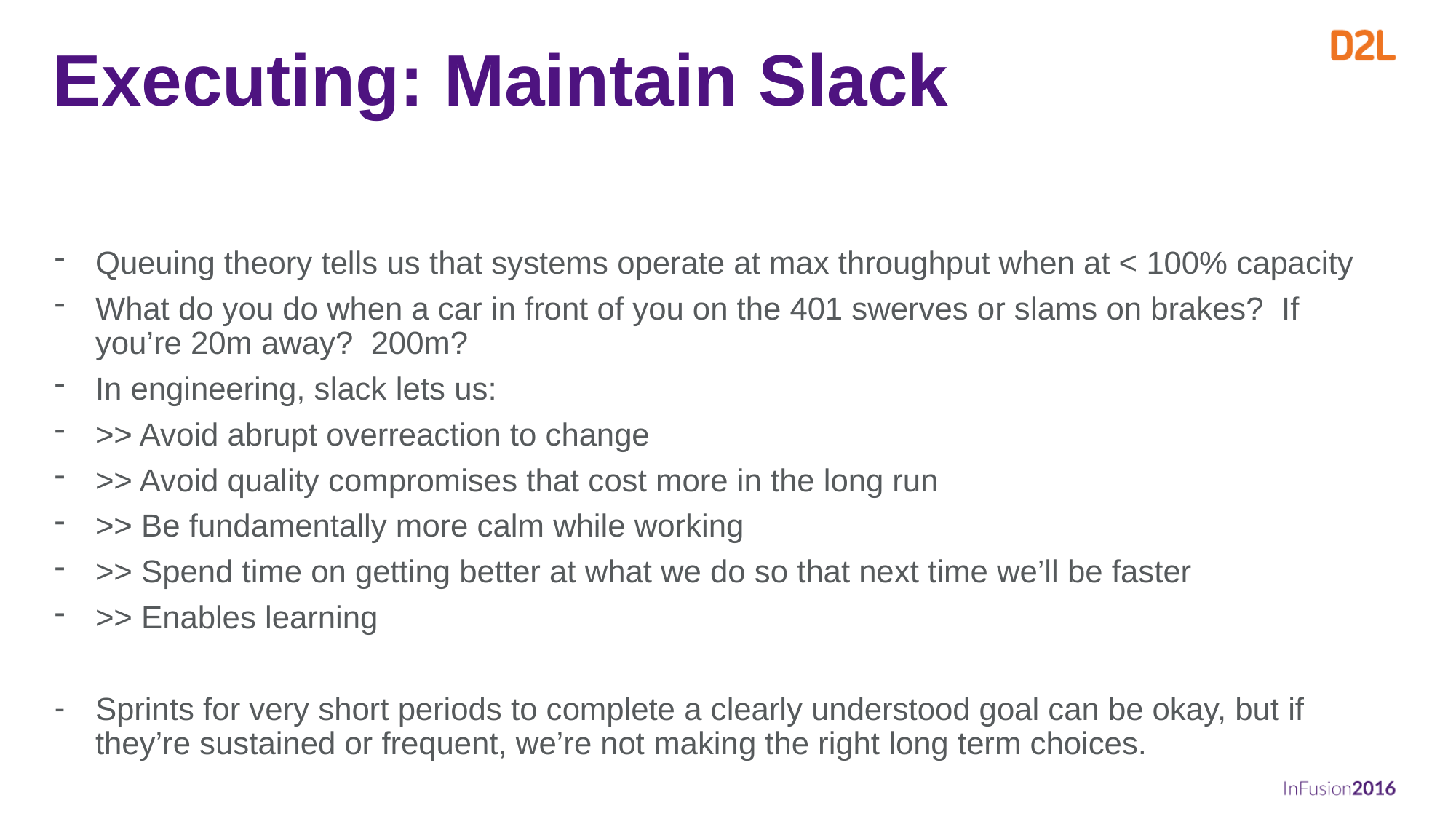

# Executing: Maintain Slack
Queuing theory tells us that systems operate at max throughput when at < 100% capacity
What do you do when a car in front of you on the 401 swerves or slams on brakes?  If you’re 20m away?  200m?
In engineering, slack lets us:
>> Avoid abrupt overreaction to change
>> Avoid quality compromises that cost more in the long run
>> Be fundamentally more calm while working
>> Spend time on getting better at what we do so that next time we’ll be faster
>> Enables learning

Sprints for very short periods to complete a clearly understood goal can be okay, but if they’re sustained or frequent, we’re not making the right long term choices.